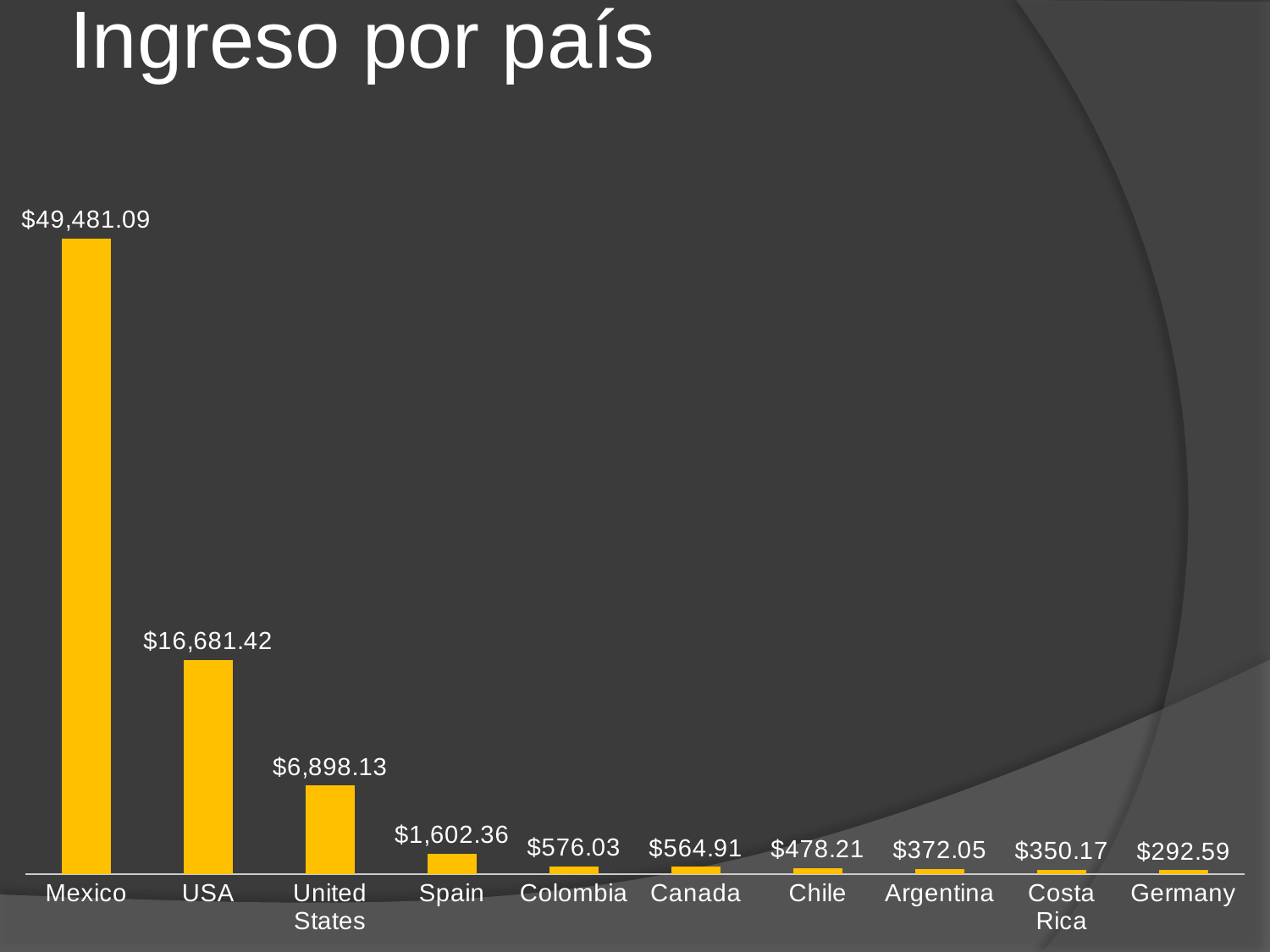

# Ingreso por país

### Chart

| Category | Total por plataforma |
|---|---|
| Mexico | 49481.09459674065 |
| USA | 16681.417116325443 |
| United States | 6898.131116892308 |
| Spain | 1602.3639786372837 |
| Colombia | 576.0319571244544 |
| Canada | 564.9112237410408 |
| Chile | 478.21384643506894 |
| Argentina | 372.0520716029427 |
| Costa Rica | 350.1695618739313 |
| Germany | 292.5943908891485 |